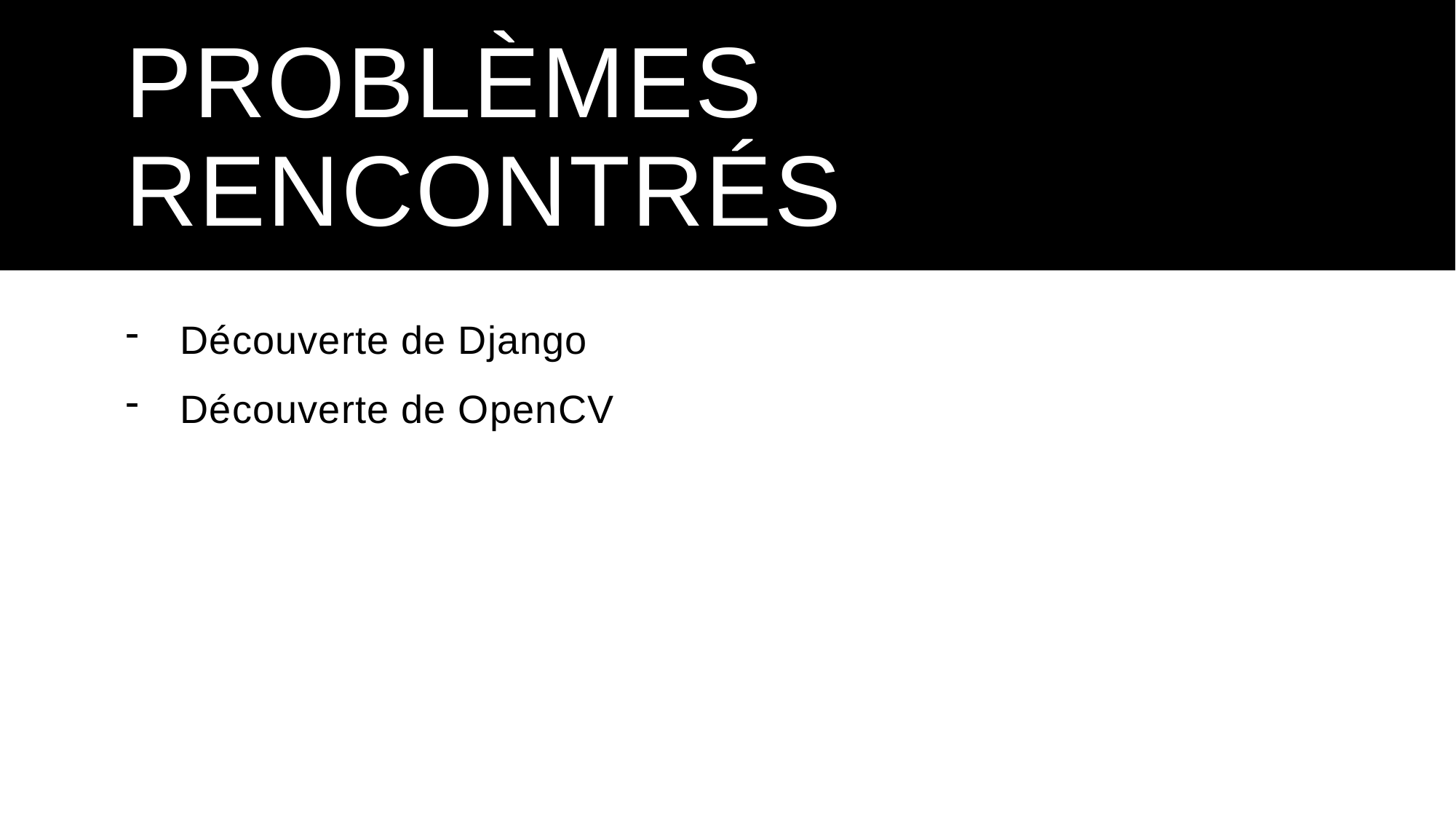

# Problèmes rencontrés
Découverte de Django
Découverte de OpenCV